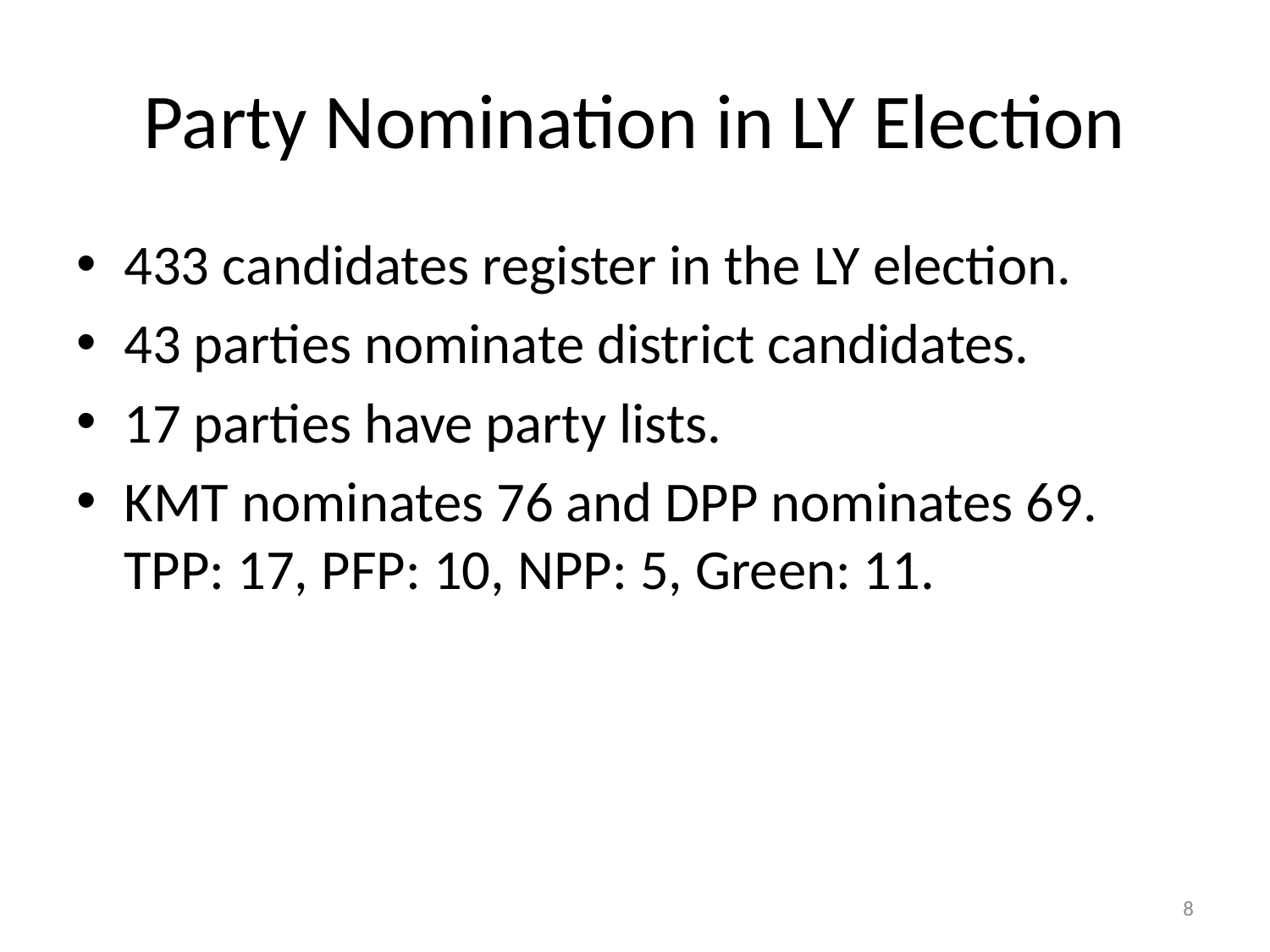

# Party Nomination in LY Election
433 candidates register in the LY election.
43 parties nominate district candidates.
17 parties have party lists.
KMT nominates 76 and DPP nominates 69. TPP: 17, PFP: 10, NPP: 5, Green: 11.
8